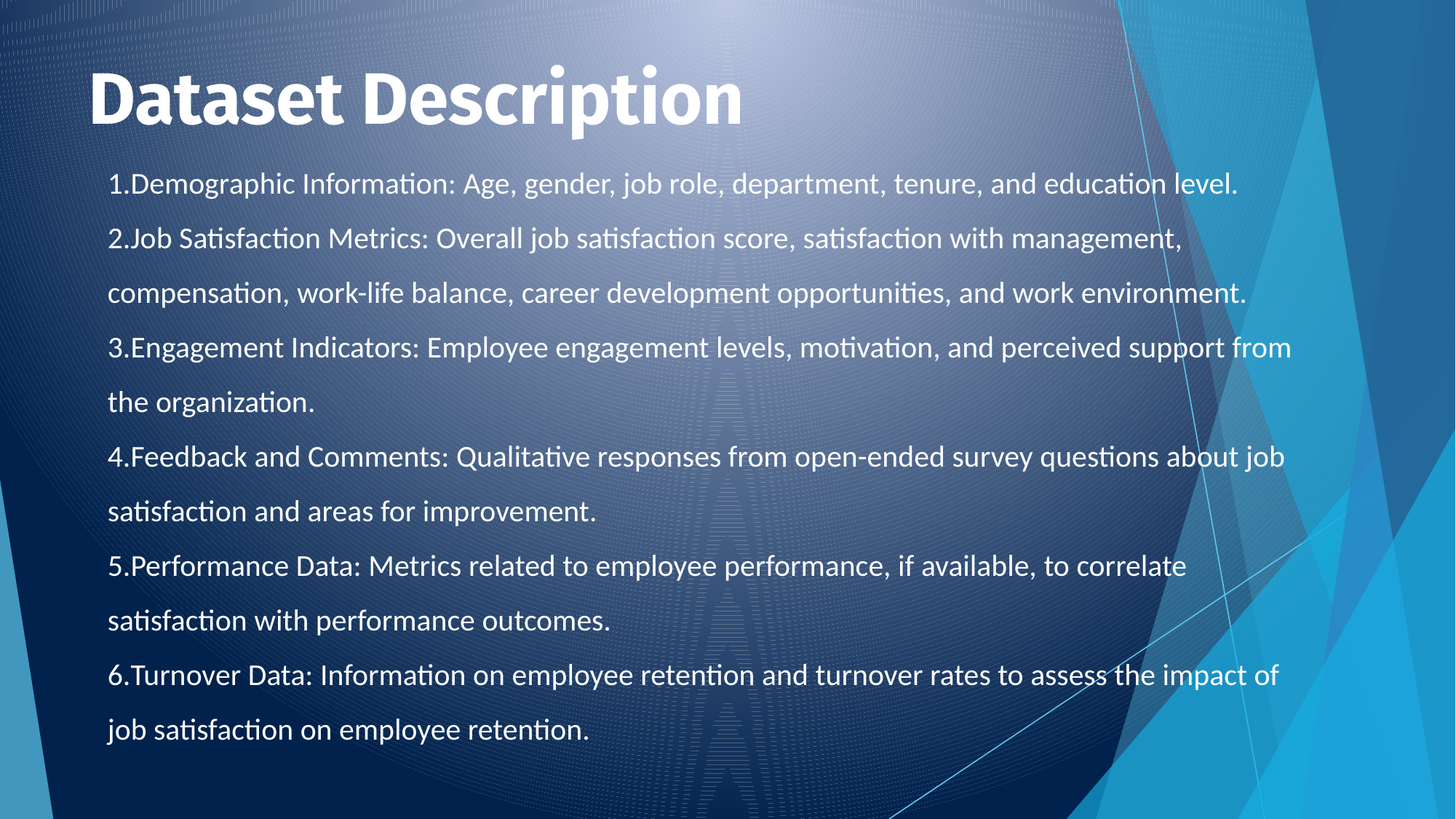

# Dataset Description

Demographic Information: Age, gender, job role, department, tenure, and education level.
Job Satisfaction Metrics: Overall job satisfaction score, satisfaction with management, compensation, work-life balance, career development opportunities, and work environment.
Engagement Indicators: Employee engagement levels, motivation, and perceived support from the organization.
Feedback and Comments: Qualitative responses from open-ended survey questions about job satisfaction and areas for improvement.
Performance Data: Metrics related to employee performance, if available, to correlate satisfaction with performance outcomes.
Turnover Data: Information on employee retention and turnover rates to assess the impact of job satisfaction on employee retention.